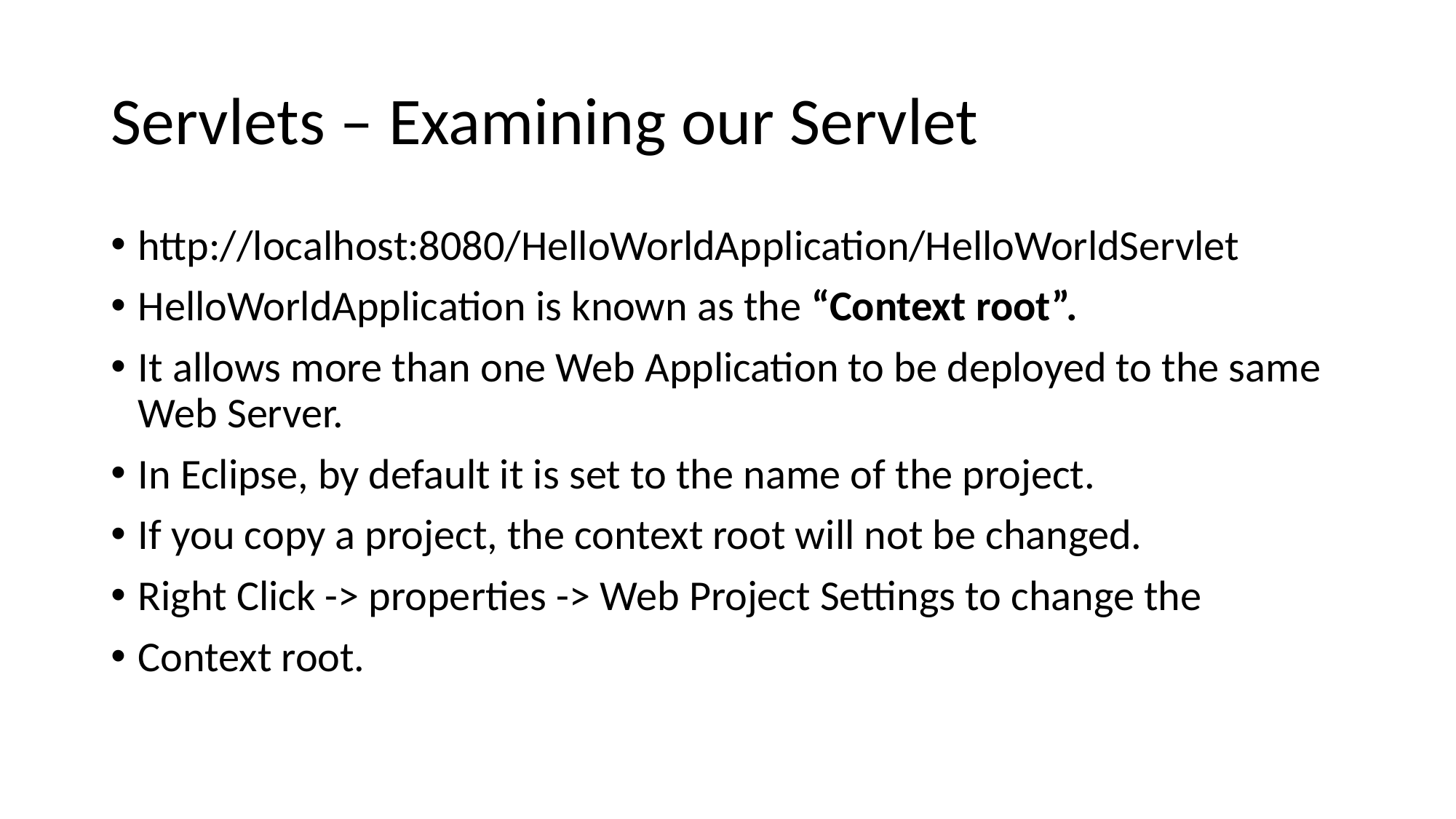

# Servlets – Examining our Servlet
http://localhost:8080/HelloWorldApplication/HelloWorldServlet
HelloWorldApplication is known as the “Context root”.
It allows more than one Web Application to be deployed to the same Web Server.
In Eclipse, by default it is set to the name of the project.
If you copy a project, the context root will not be changed.
Right Click -> properties -> Web Project Settings to change the
Context root.